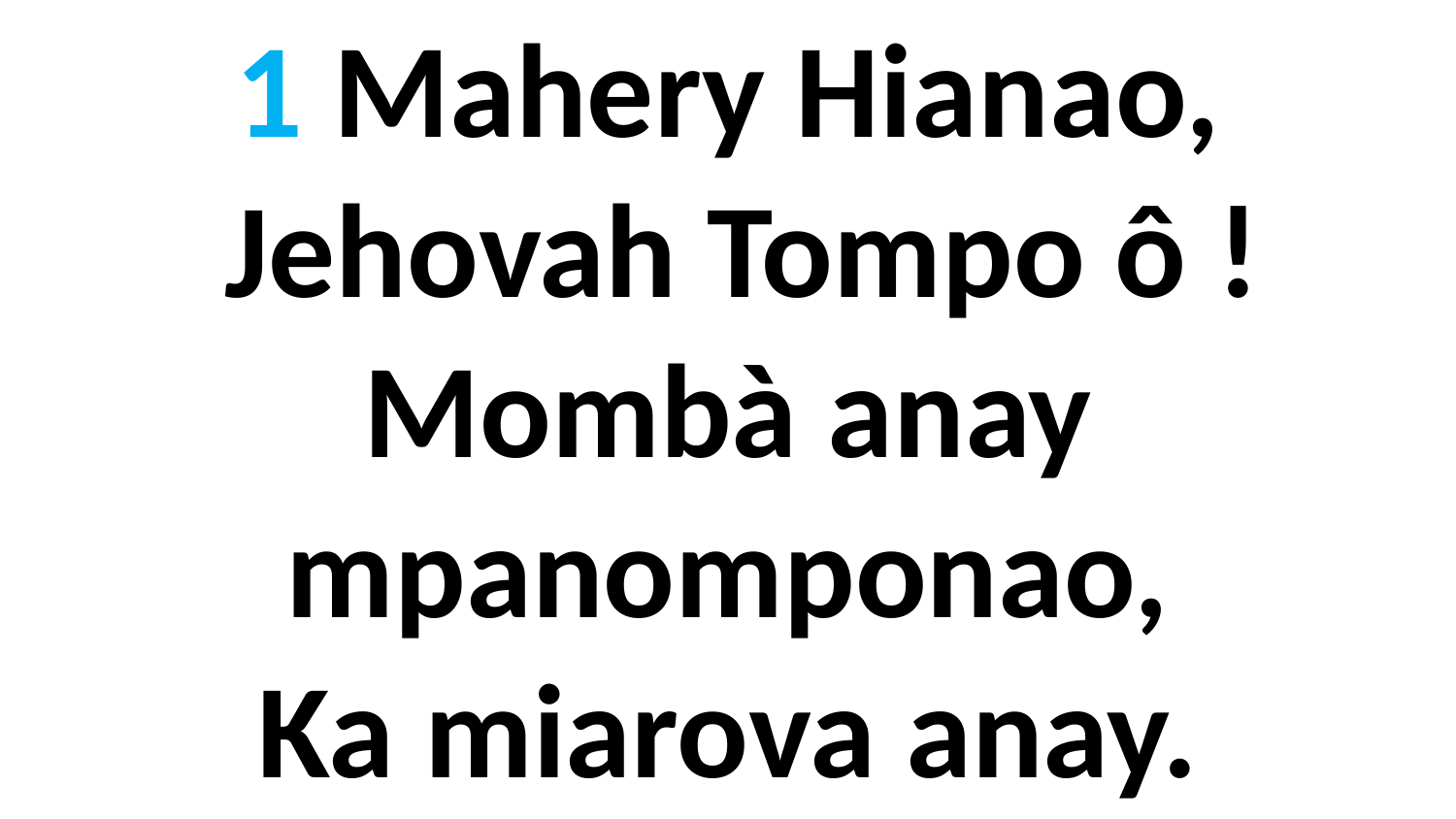

1 Mahery Hianao,
 Jehovah Tompo ô !
 Mombà anay
mpanomponao,
Ka miarova anay.